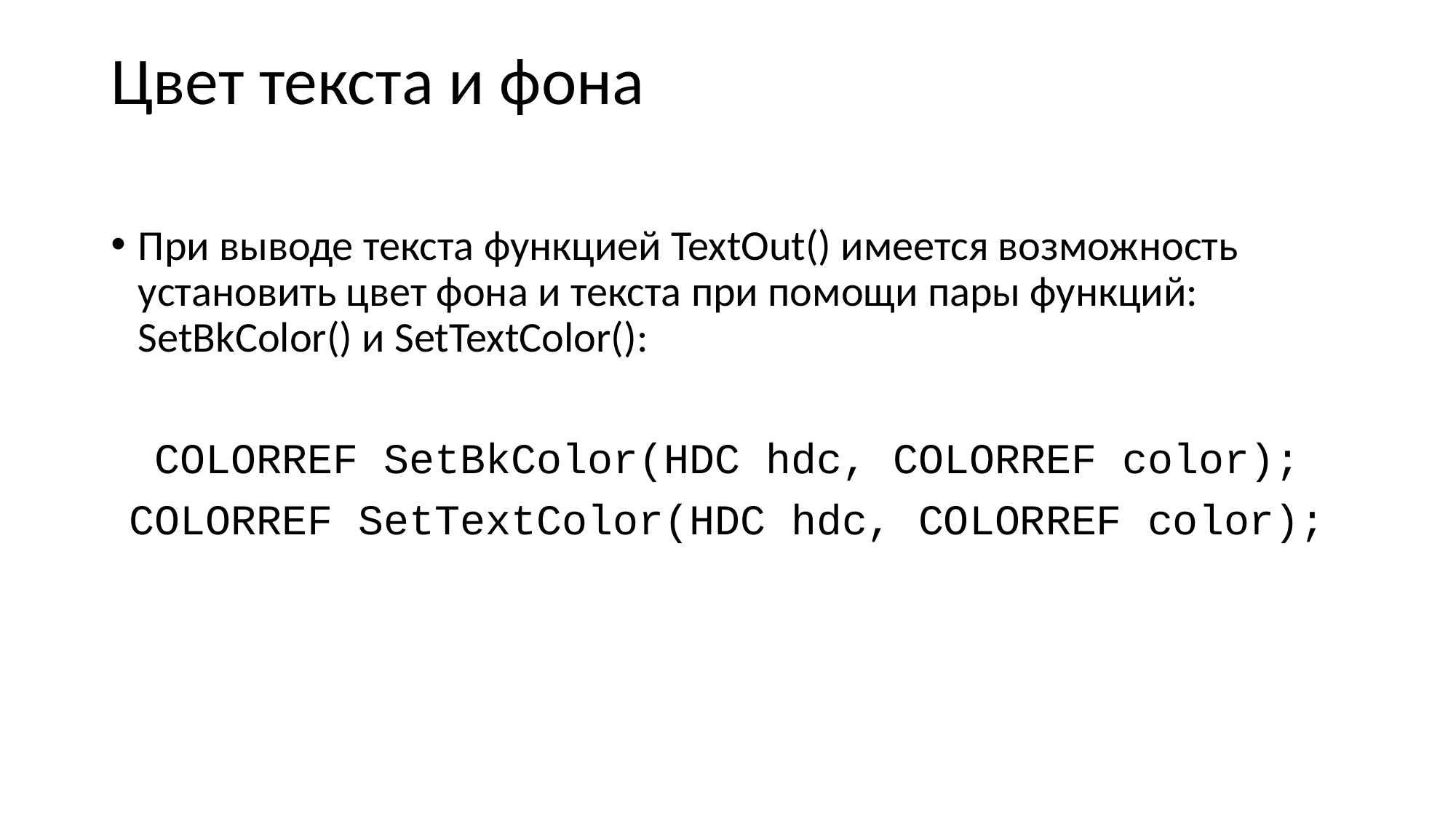

# Цвет текста и фона
При выводе текста функцией TextOut() имеется возможность установить цвет фона и текста при помощи пары функций: SetBkColor() и SetTextColor():

COLORREF SetBkColor(HDC hdc, COLORREF color);
COLORREF SetTextColor(HDC hdc, COLORREF color);